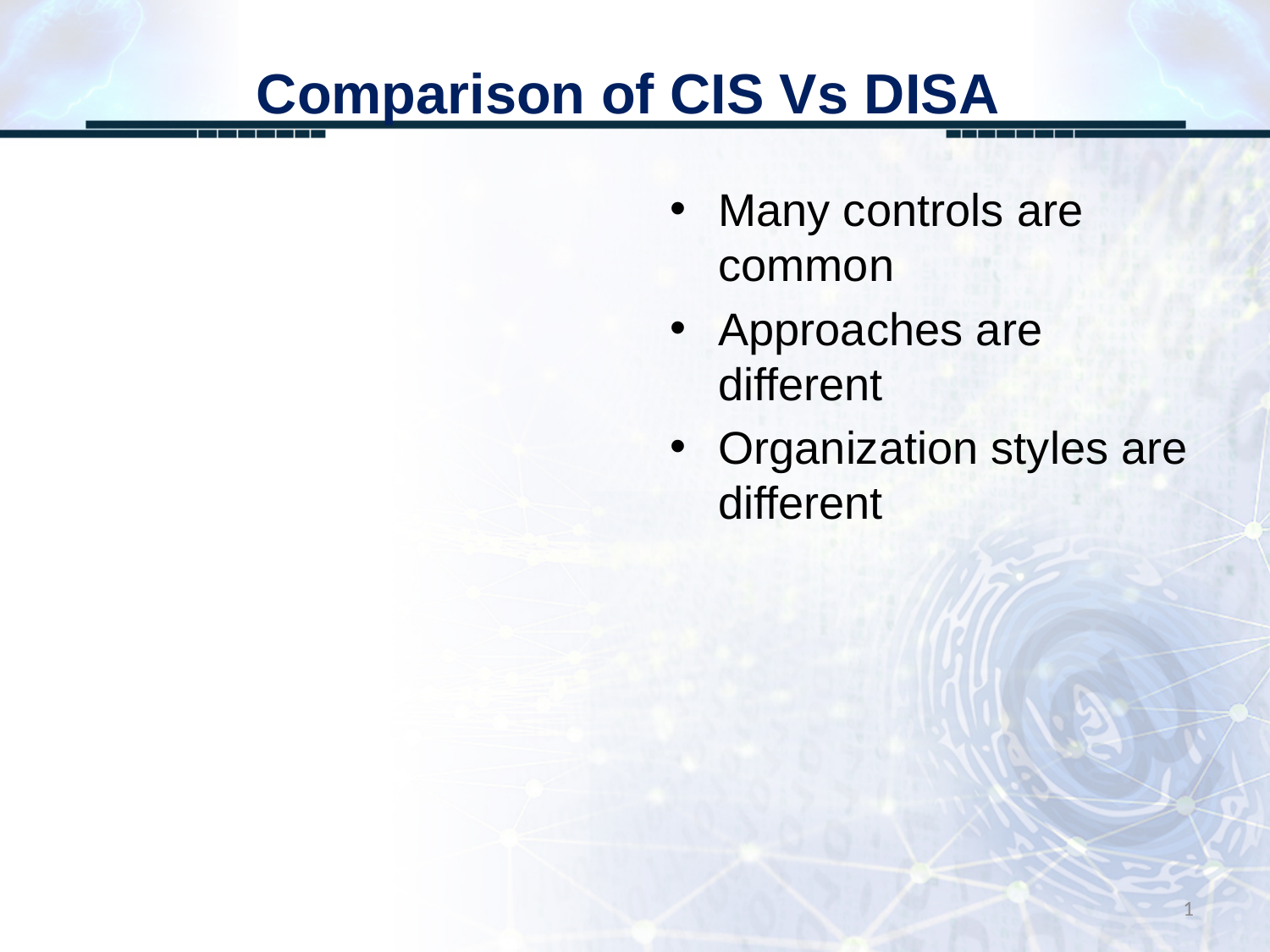

# Comparison of CIS Vs DISA
Many controls are common
Approaches are different
Organization styles are different
1